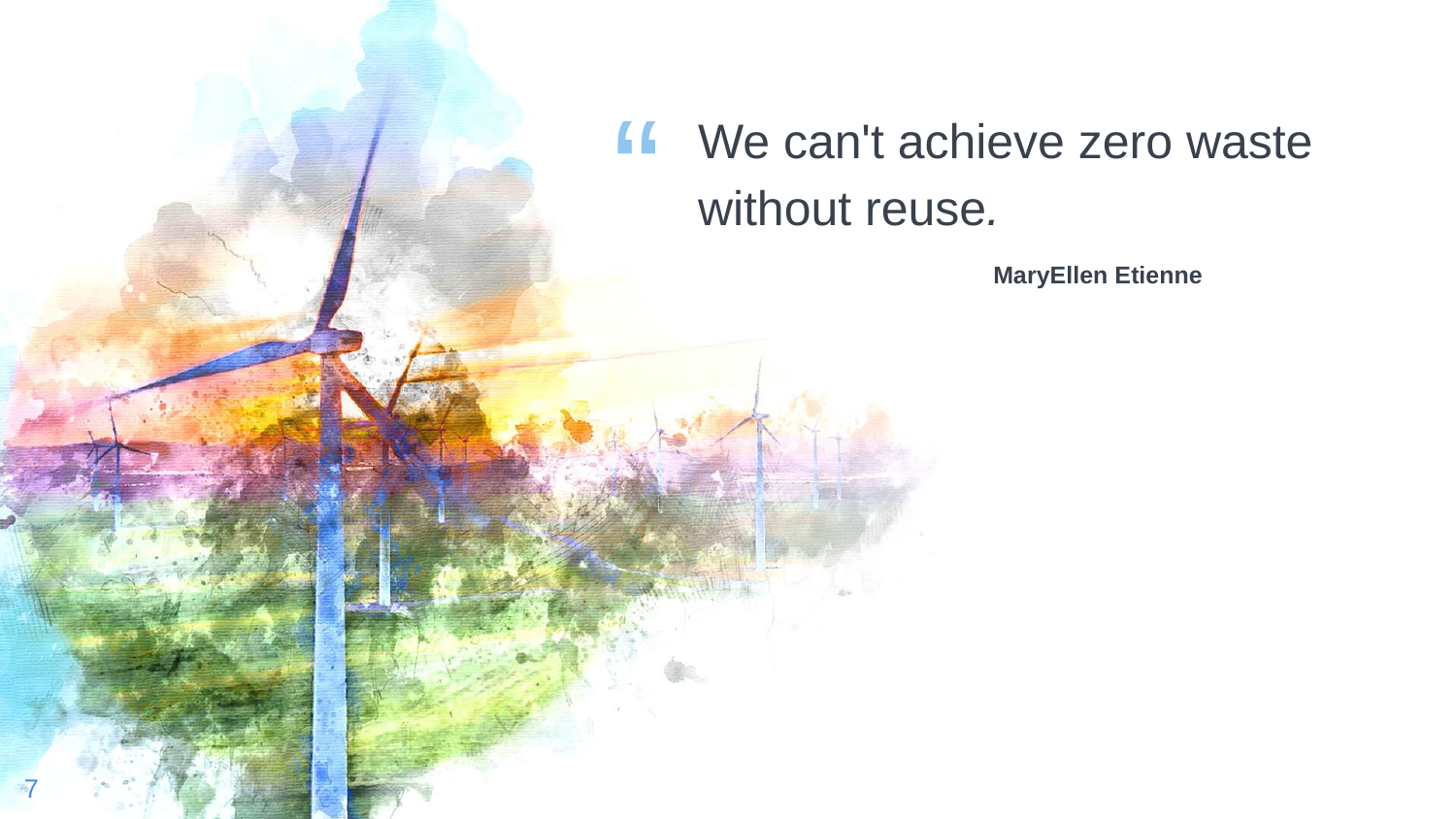

We can't achieve zero waste without reuse.
	                      MaryEllen Etienne
7